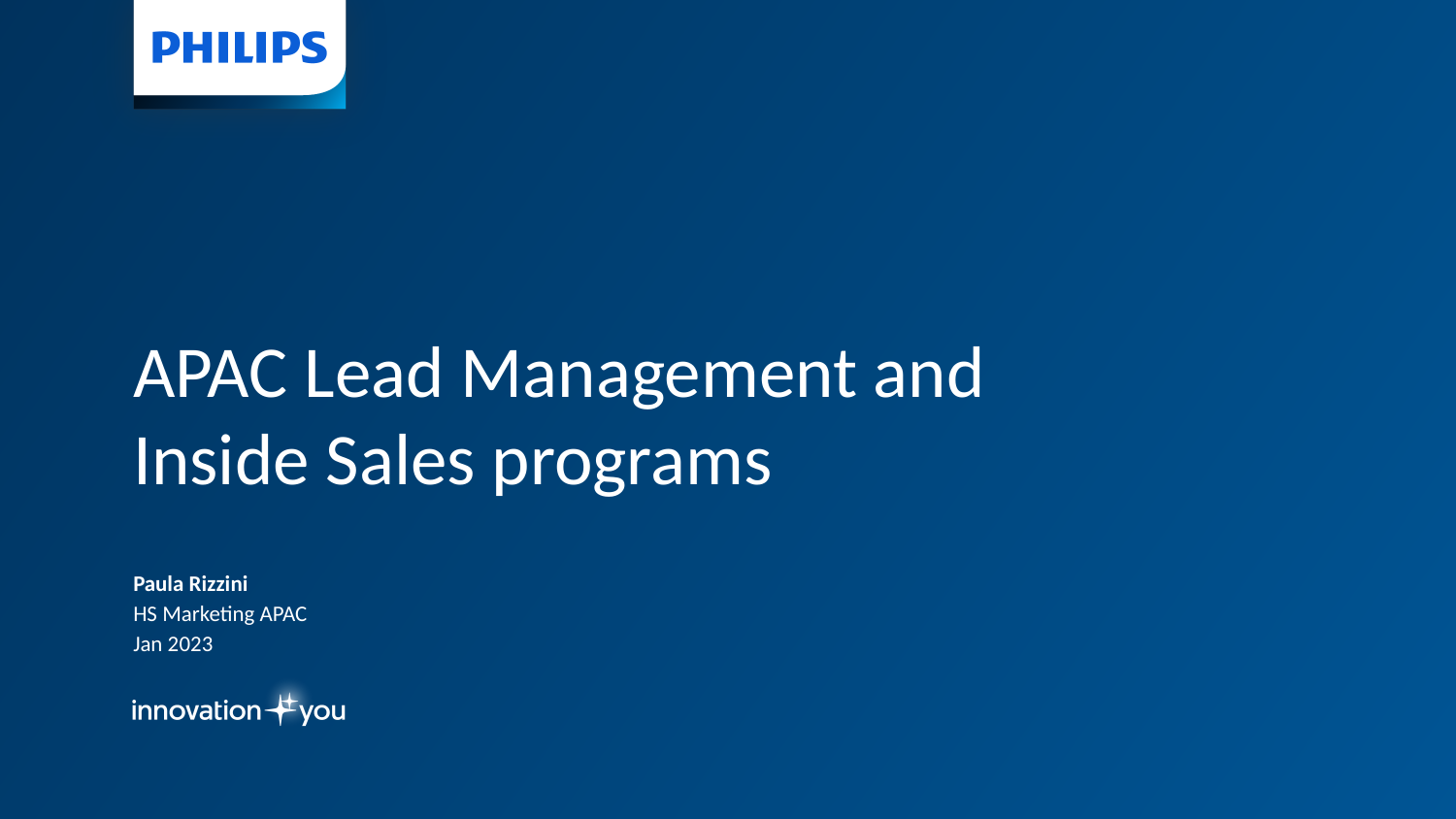

APAC Lead Management and Inside Sales programs
Paula Rizzini
HS Marketing APAC
Jan 2023